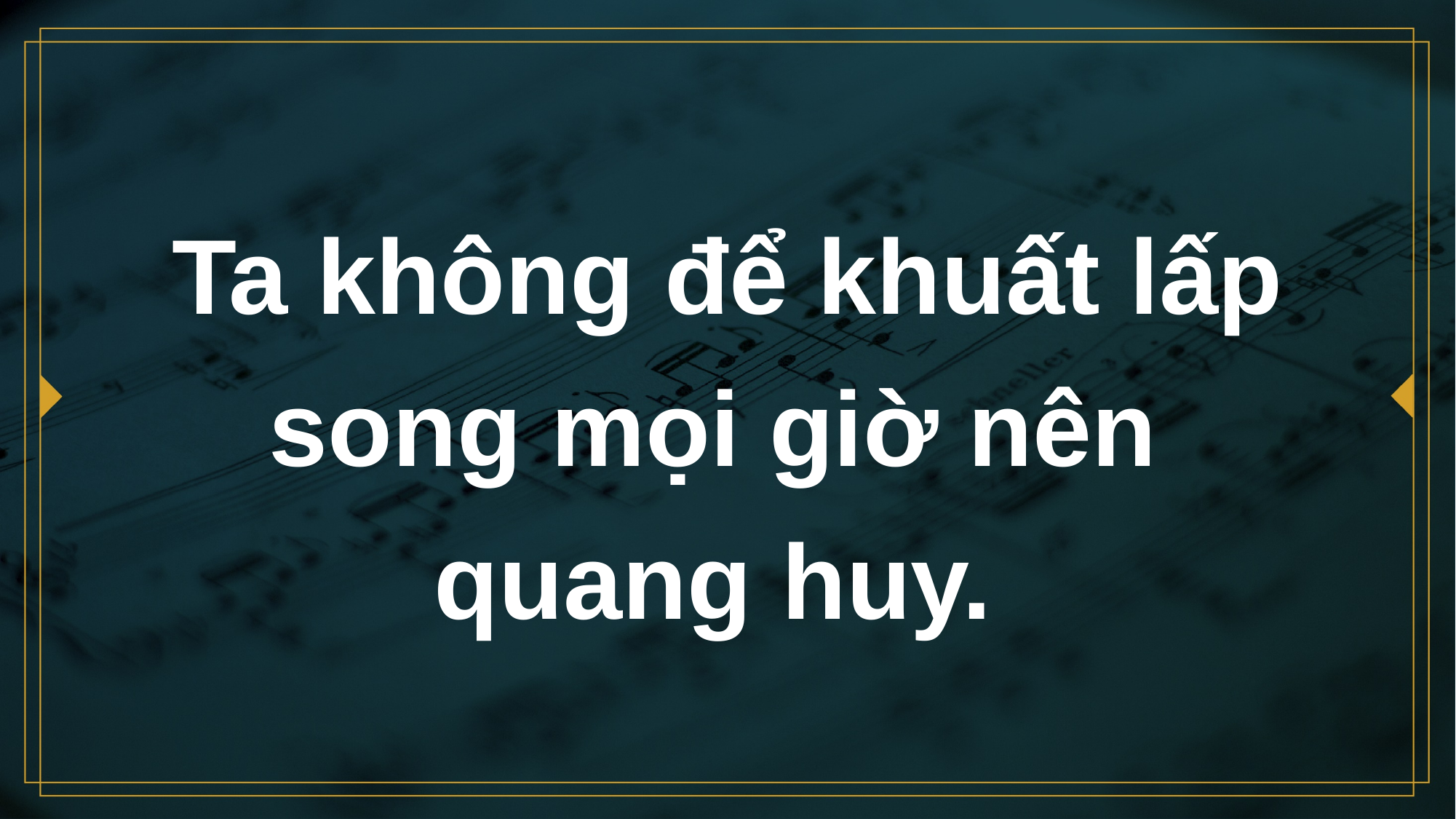

# Ta không để khuất lấp song mọi giờ nên quang huy.